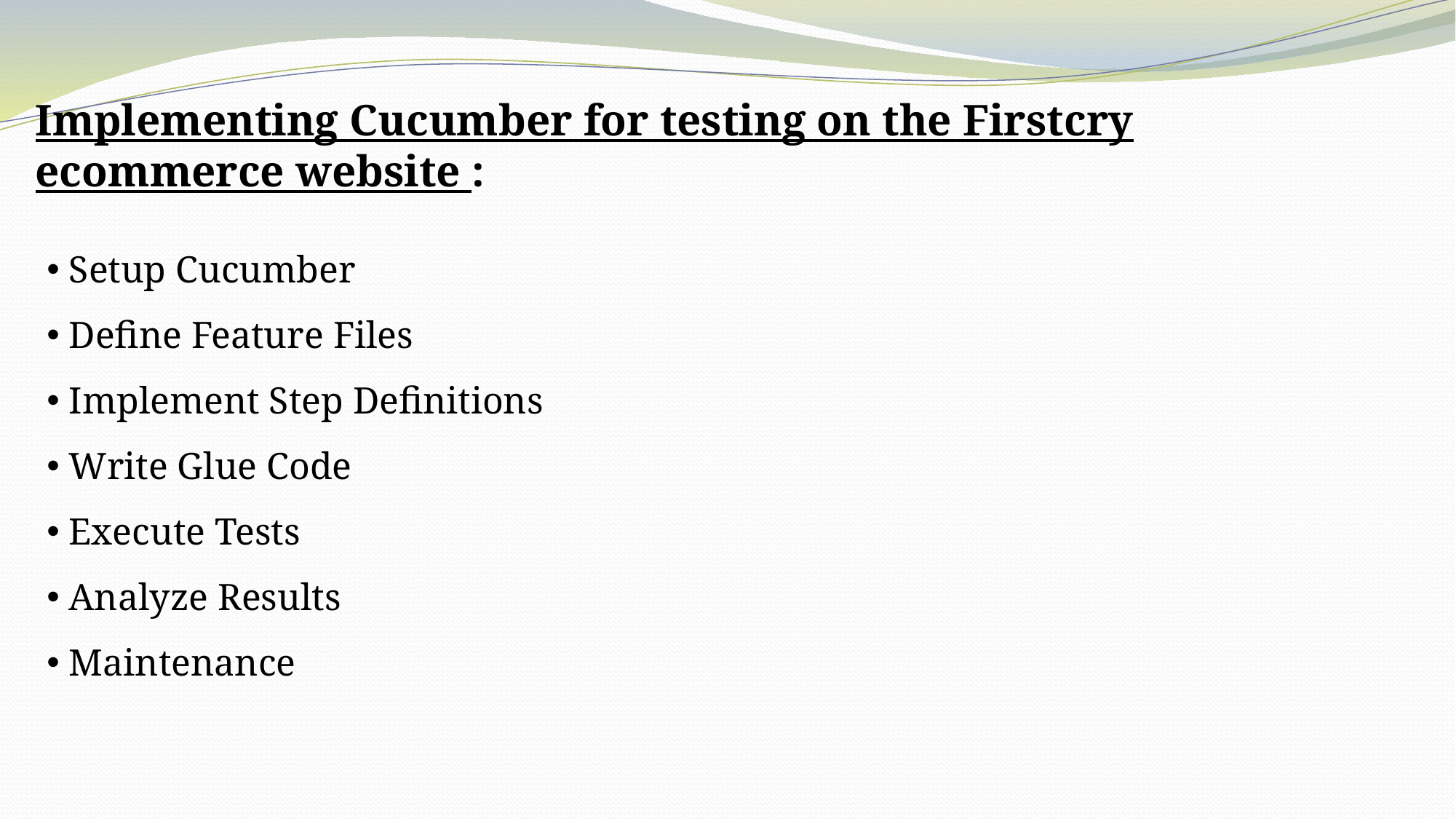

Implementing Cucumber for testing on the Firstcry ecommerce website :
 Setup Cucumber
 Define Feature Files
 Implement Step Definitions
 Write Glue Code
 Execute Tests
 Analyze Results
 Maintenance